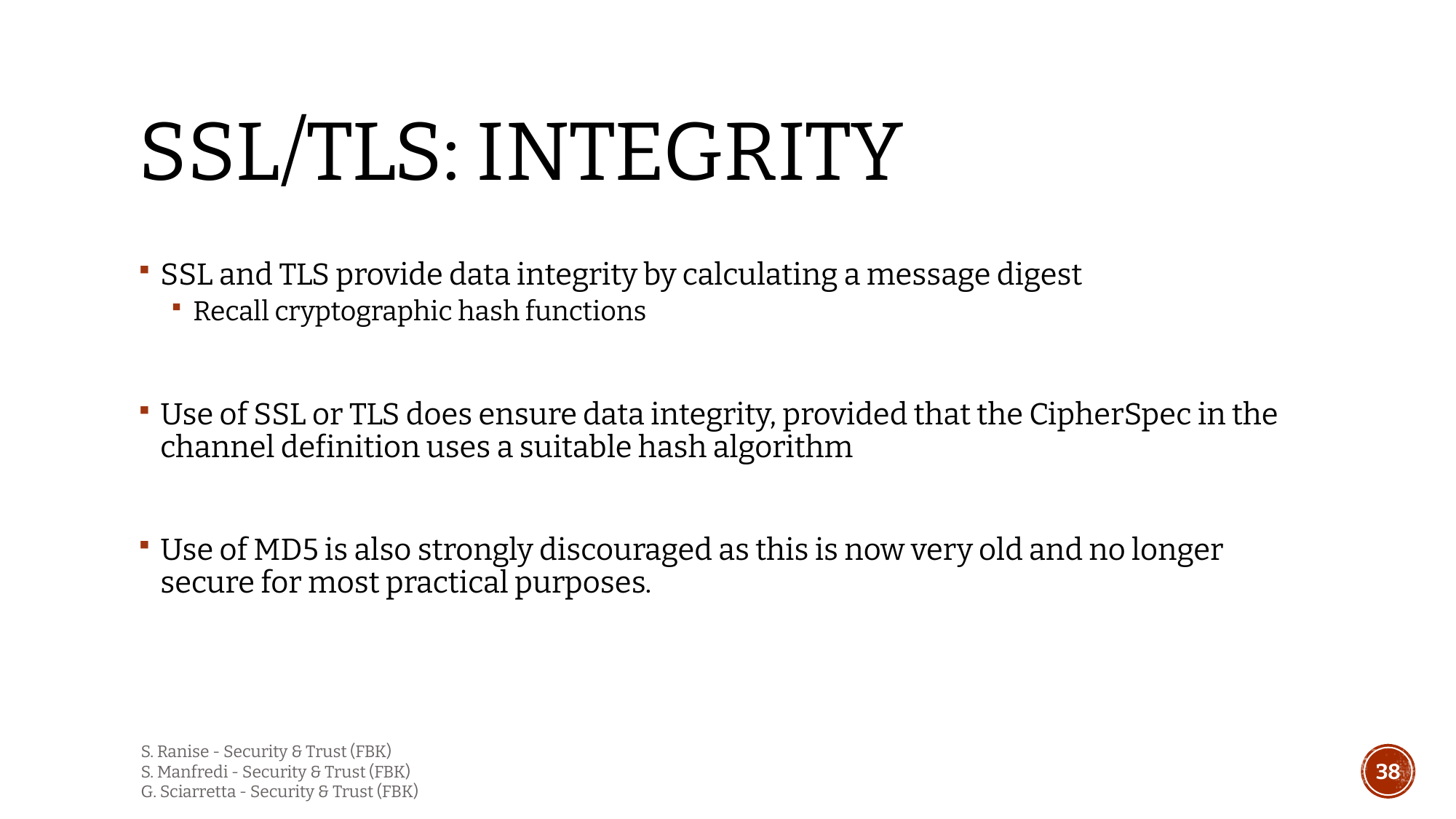

# SSL/TLS: integrity
SSL and TLS provide data integrity by calculating a message digest
Recall cryptographic hash functions

Use of SSL or TLS does ensure data integrity, provided that the CipherSpec in the channel definition uses a suitable hash algorithm

Use of MD5 is also strongly discouraged as this is now very old and no longer secure for most practical purposes.
S. Ranise - Security & Trust (FBK)
S. Manfredi - Security & Trust (FBK)
G. Sciarretta - Security & Trust (FBK)
38